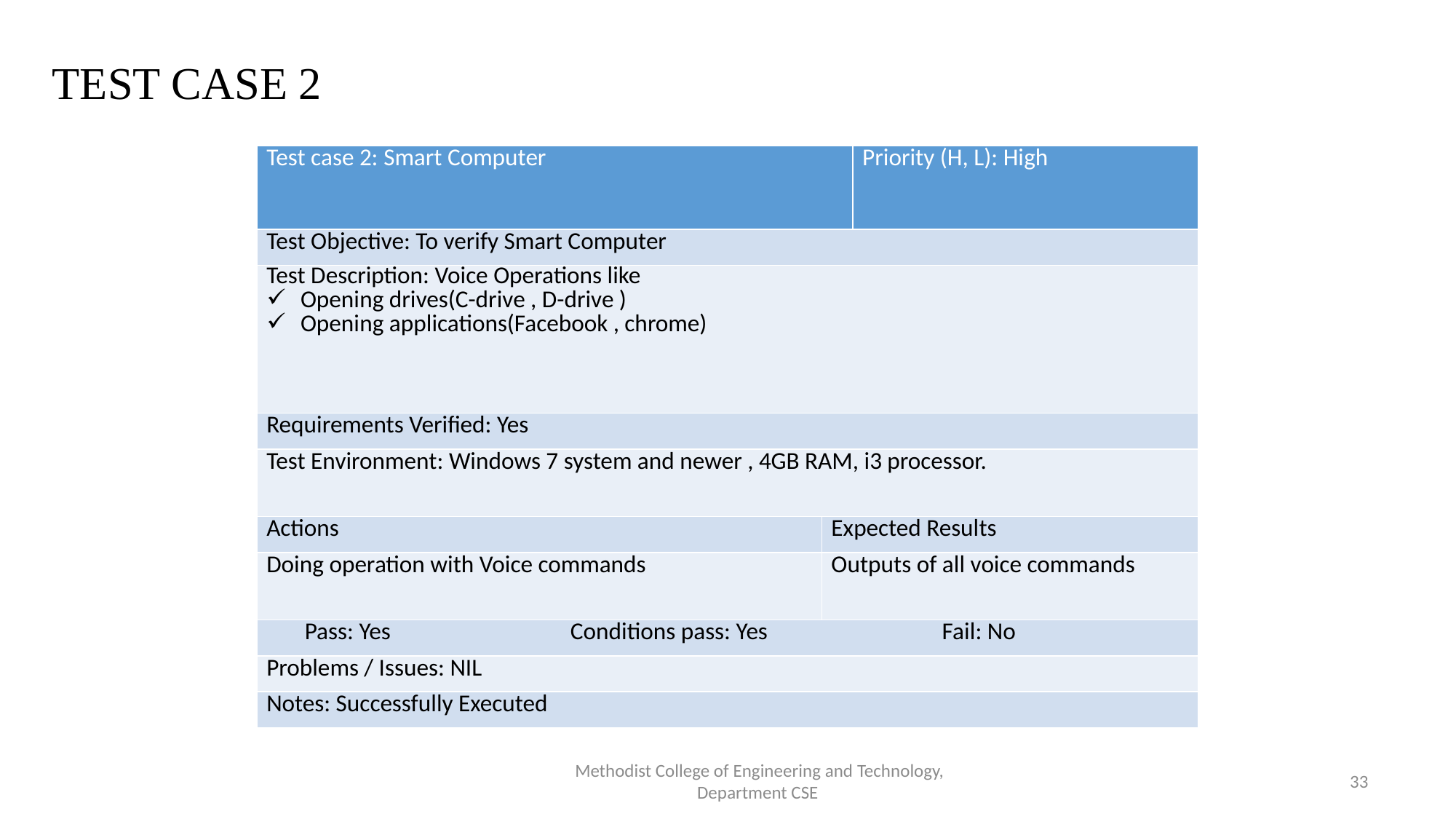

# TEST CASE 2
| Test case 2: Smart Computer |  | Priority (H, L): High |
| --- | --- | --- |
| Test Objective: To verify Smart Computer |  |  |
| Test Description: Voice Operations like Opening drives(C-drive , D-drive ) Opening applications(Facebook , chrome) |  |  |
| Requirements Verified: Yes |  |  |
| Test Environment: Windows 7 system and newer , 4GB RAM, i3 processor. |  |  |
| Actions | Expected Results |  |
| Doing operation with Voice commands | Outputs of all voice commands |  |
| Pass: Yes Conditions pass: Yes Fail: No |  |  |
| Problems / Issues: NIL |  |  |
| Notes: Successfully Executed |  |  |
Methodist College of Engineering and Technology, Department CSE
33